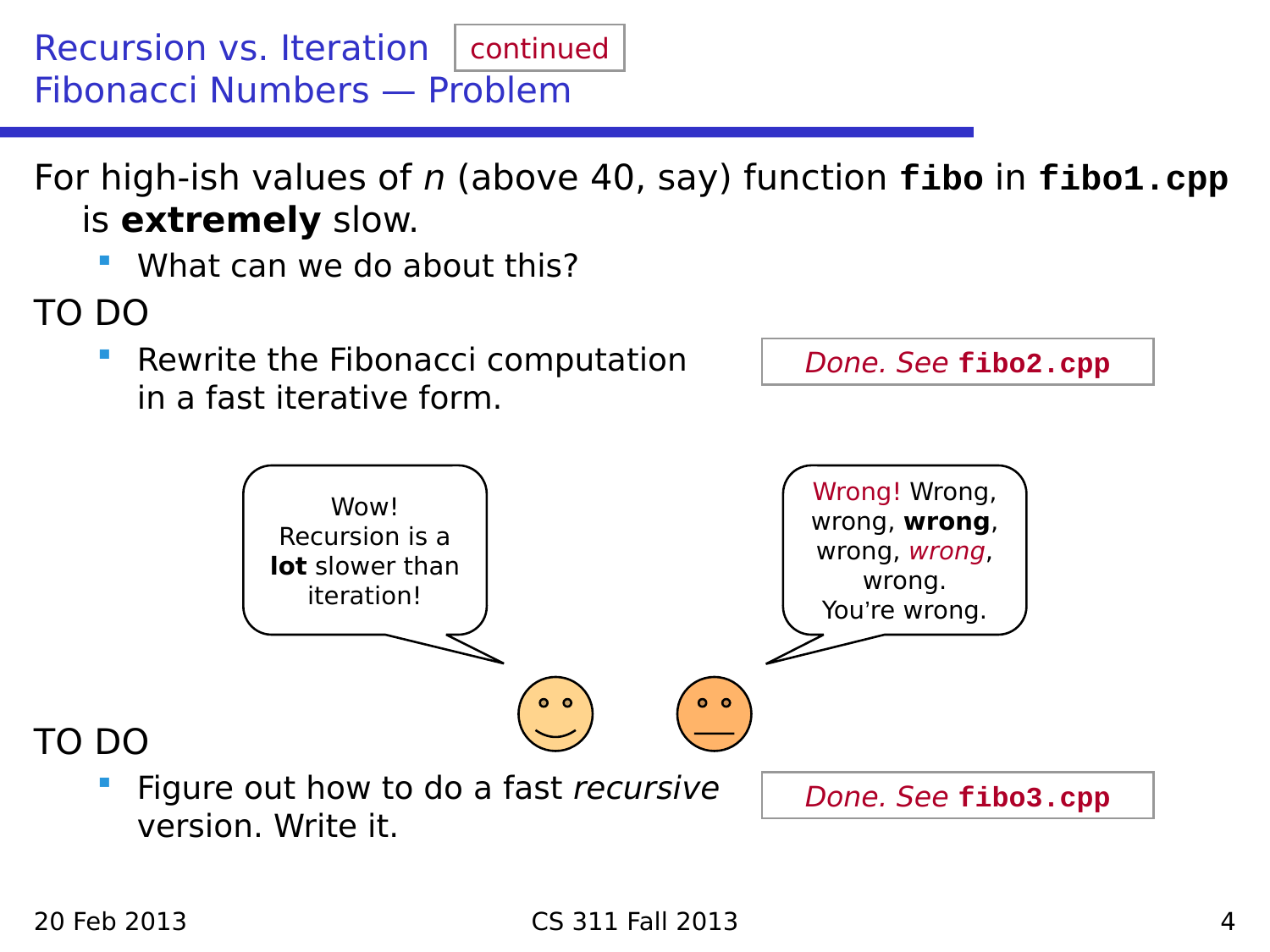

# Recursion vs. Iteration Fibonacci Numbers — Problem
continued
For high-ish values of n (above 40, say) function fibo in fibo1.cpp is extremely slow.
What can we do about this?
TO DO
Rewrite the Fibonacci computation
in a fast iterative form.

TO DO
Figure out how to do a fast recursive
version. Write it.
Done. See fibo2.cpp
Wow!
Recursion is a lot slower than iteration!
Wrong! Wrong, wrong, wrong, wrong, wrong, wrong.
You’re wrong.

Done. See fibo3.cpp
20 Feb 2013
CS 311 Fall 2013
4